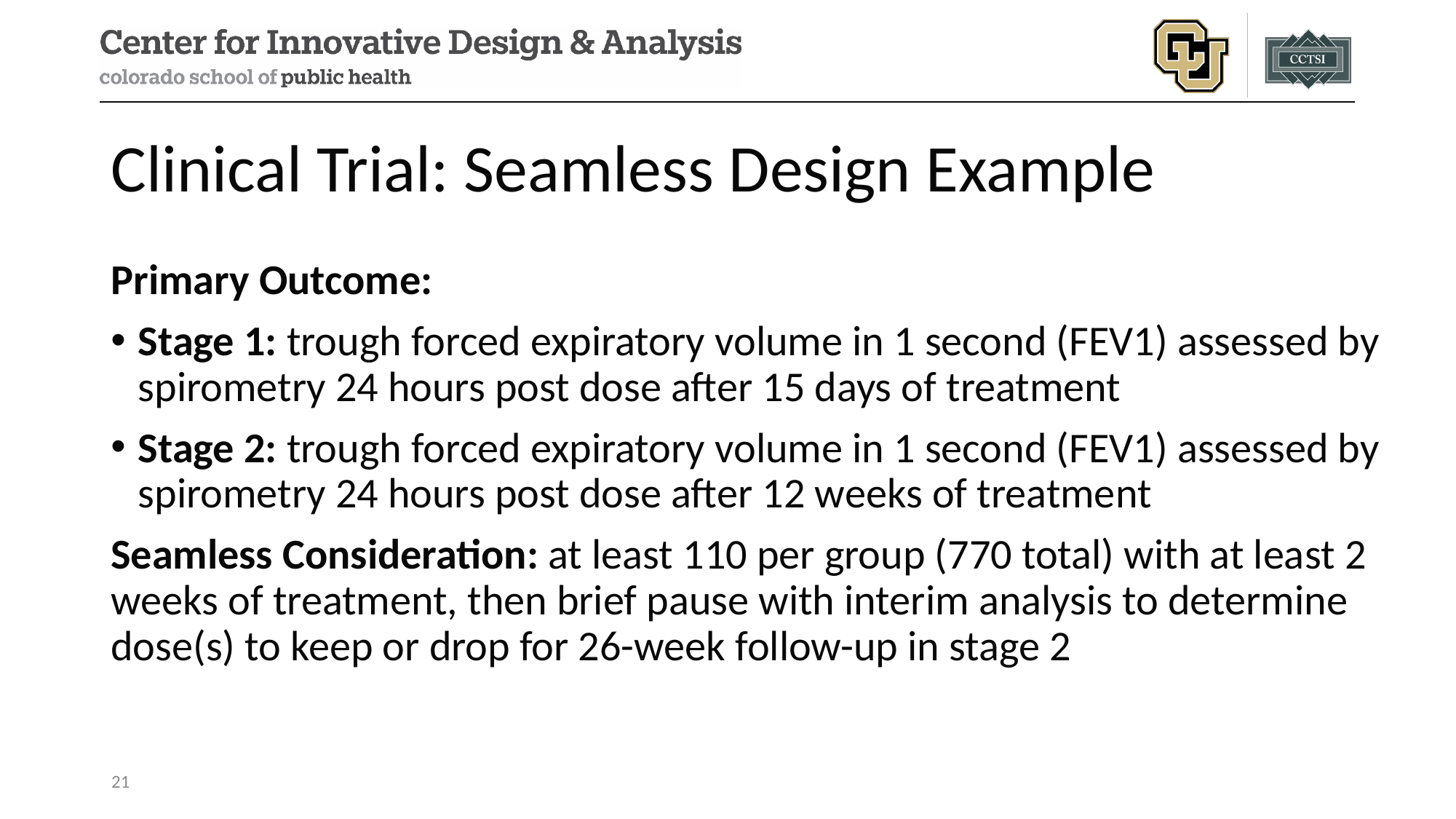

# Clinical Trial: Seamless Design Example
Primary Outcome:
Stage 1: trough forced expiratory volume in 1 second (FEV1) assessed by spirometry 24 hours post dose after 15 days of treatment
Stage 2: trough forced expiratory volume in 1 second (FEV1) assessed by spirometry 24 hours post dose after 12 weeks of treatment
Seamless Consideration: at least 110 per group (770 total) with at least 2 weeks of treatment, then brief pause with interim analysis to determine dose(s) to keep or drop for 26-week follow-up in stage 2

21